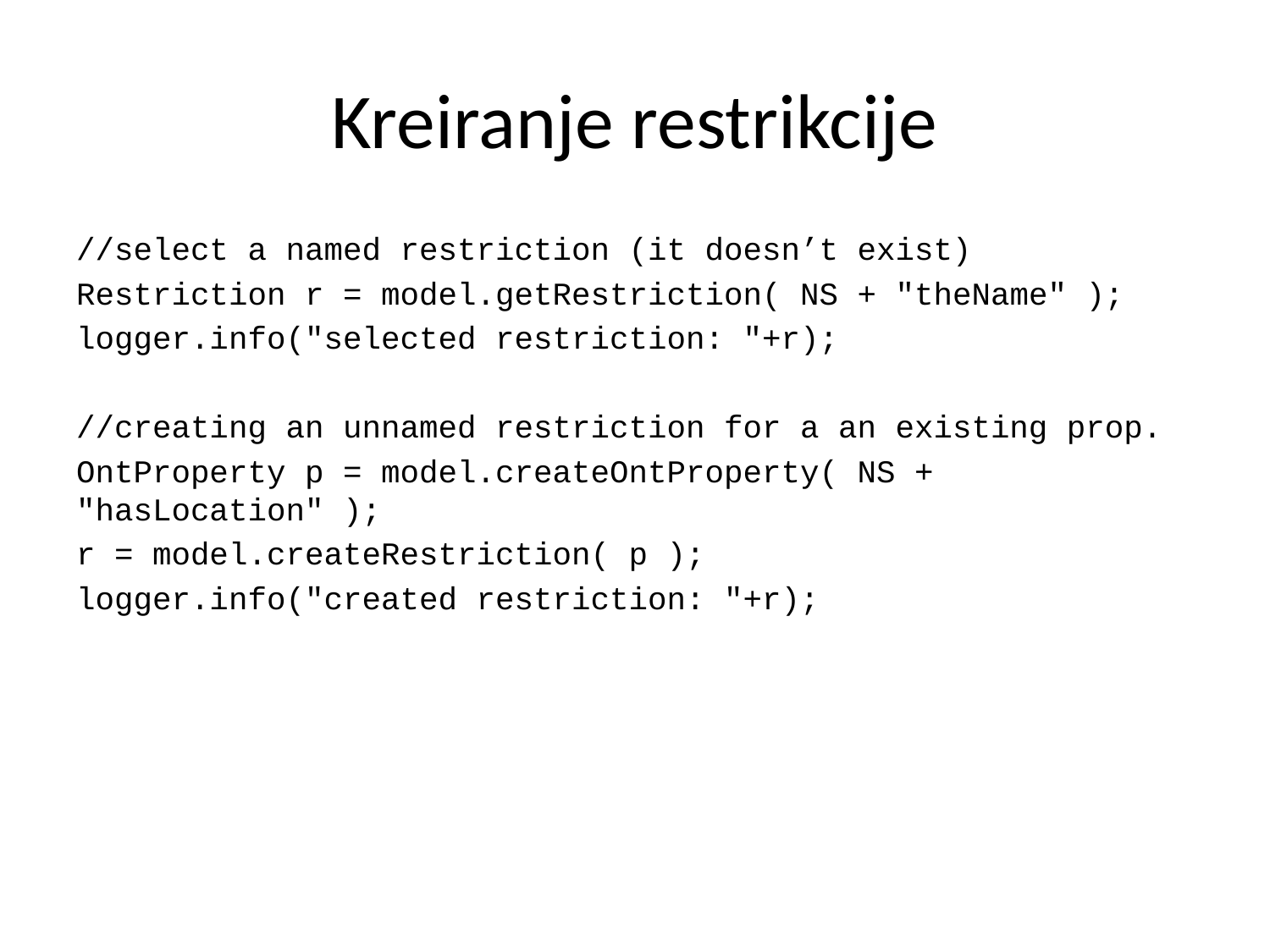

# Kreiranje restrikcije
//select a named restriction (it doesn’t exist)
Restriction r = model.getRestriction( NS + "theName" );
logger.info("selected restriction: "+r);

//creating an unnamed restriction for a an existing prop.
OntProperty p = model.createOntProperty( NS + "hasLocation" );
r = model.createRestriction( p );
logger.info("created restriction: "+r);